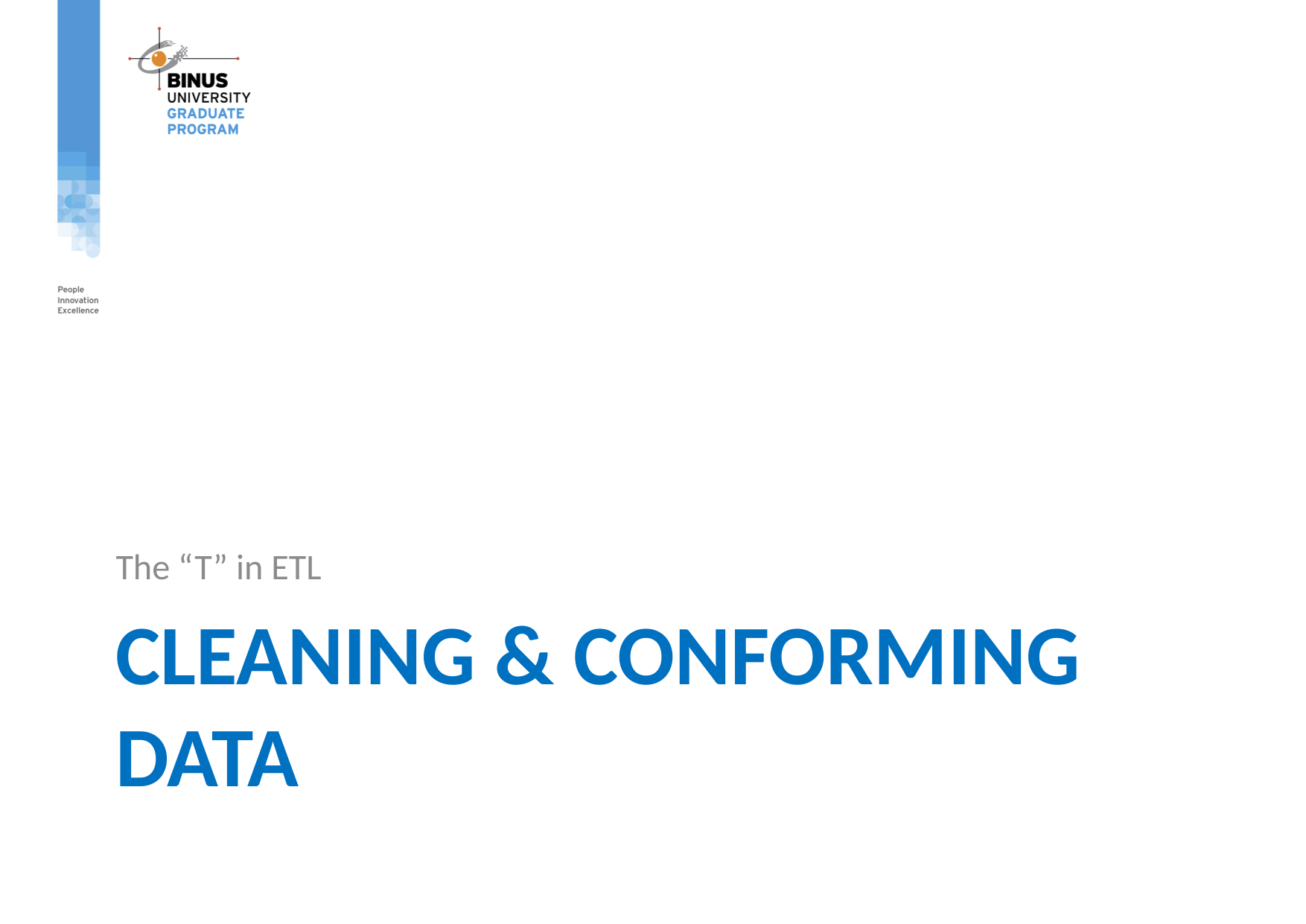

The “T” in ETL
# Cleaning & Conforming Data